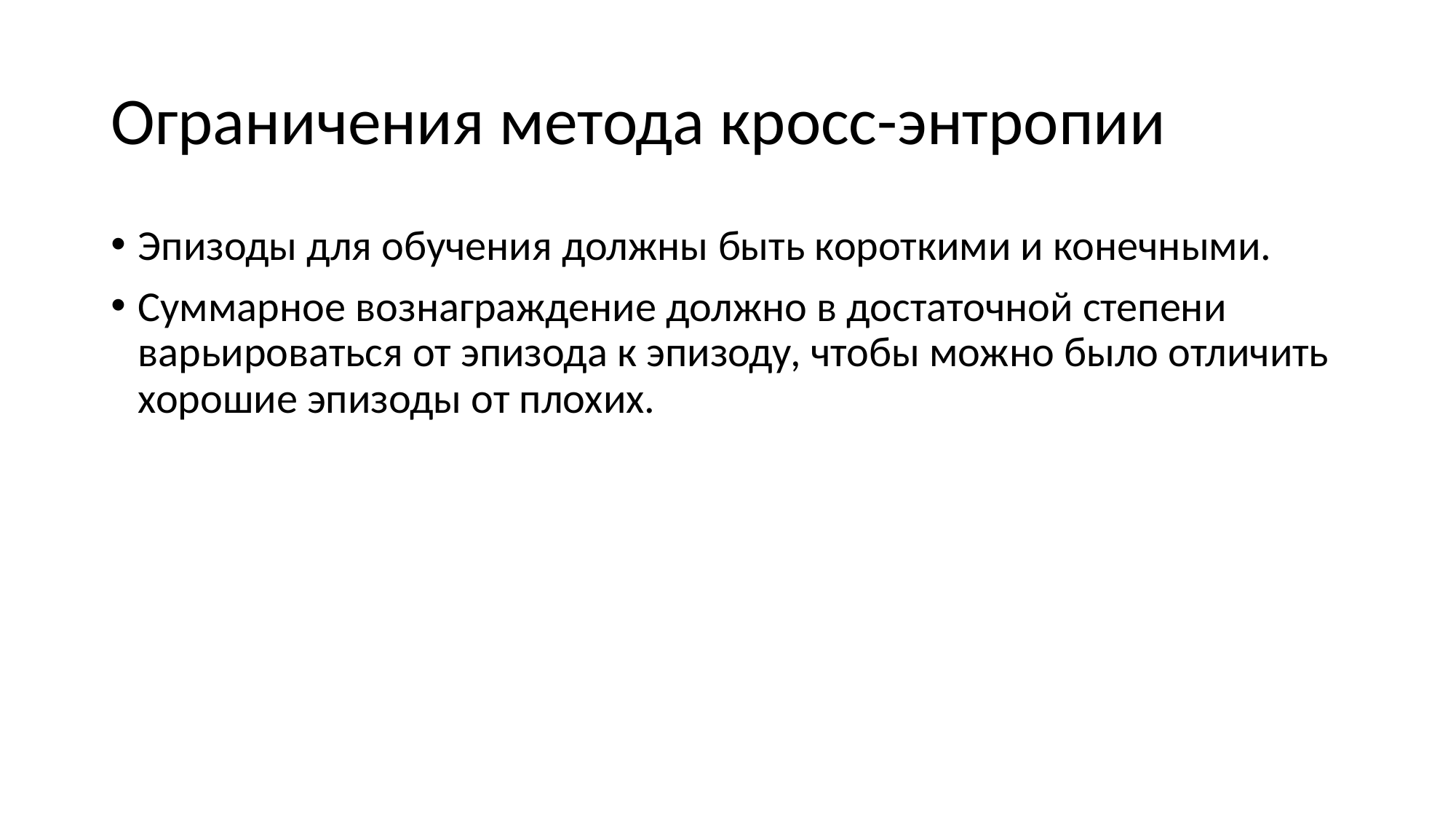

# Ограничения метода кросс-энтропии
Эпизоды для обучения должны быть короткими и конечными.
Суммарное вознаграждение должно в достаточной степени варьироваться от эпизода к эпизоду, чтобы можно было отличить хорошие эпизоды от плохих.